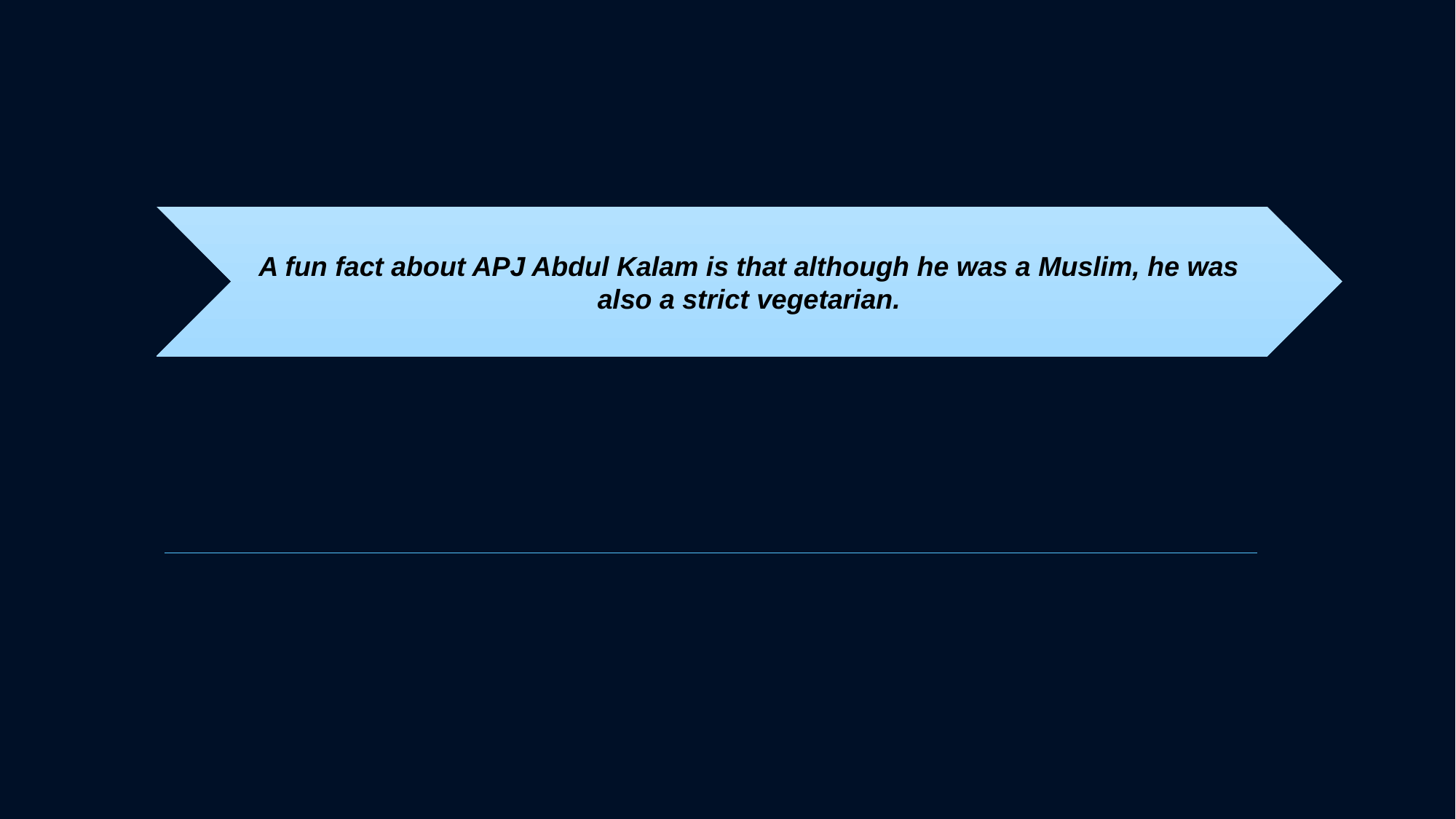

A fun fact about APJ Abdul Kalam is that although he was a Muslim, he was also a strict vegetarian.